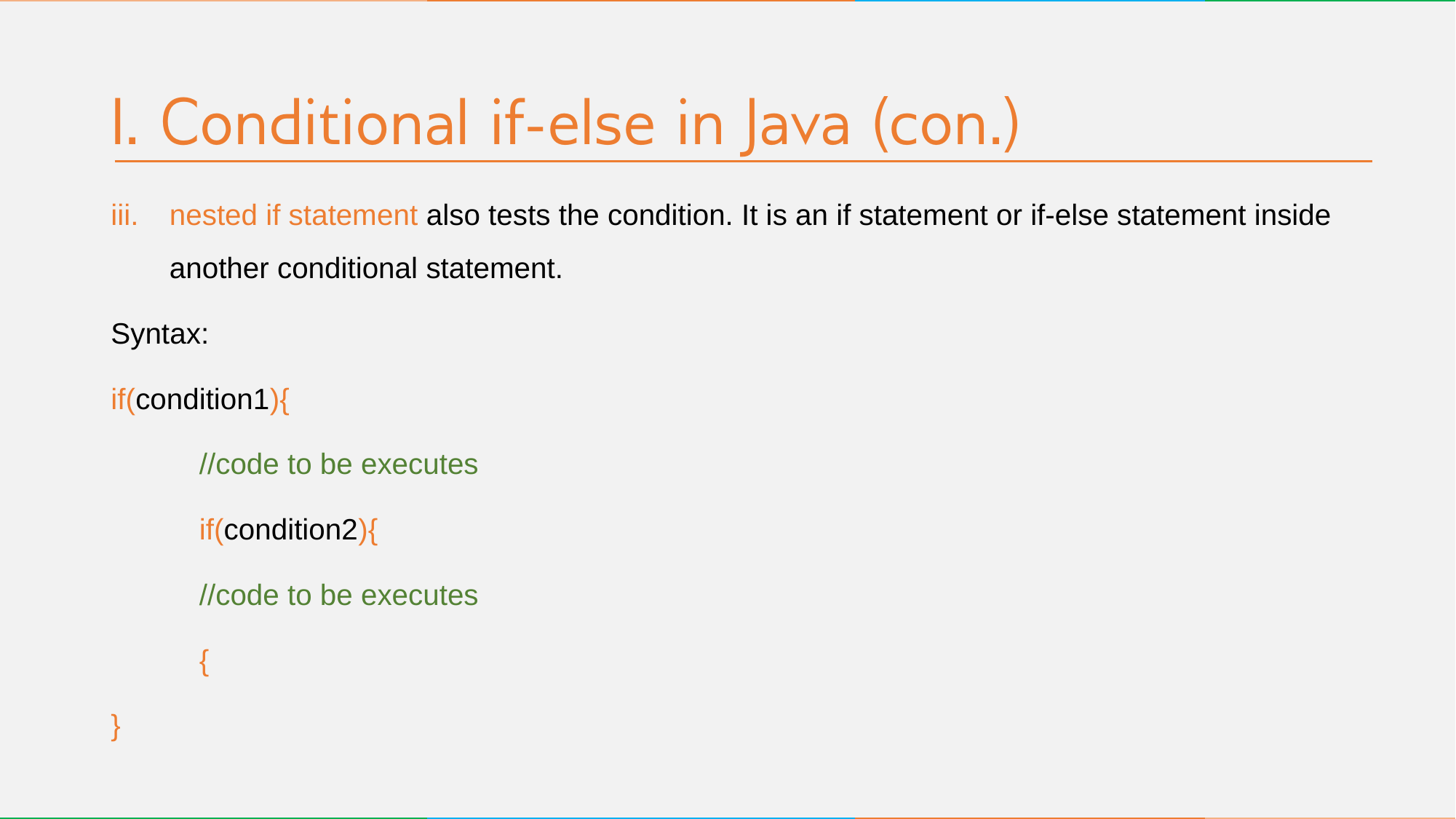

# I. Conditional if-else in Java (con.)
nested if statement also tests the condition. It is an if statement or if-else statement inside another conditional statement.
Syntax:
if(condition1){
	//code to be executes
	if(condition2){
		//code to be executes
	{
}